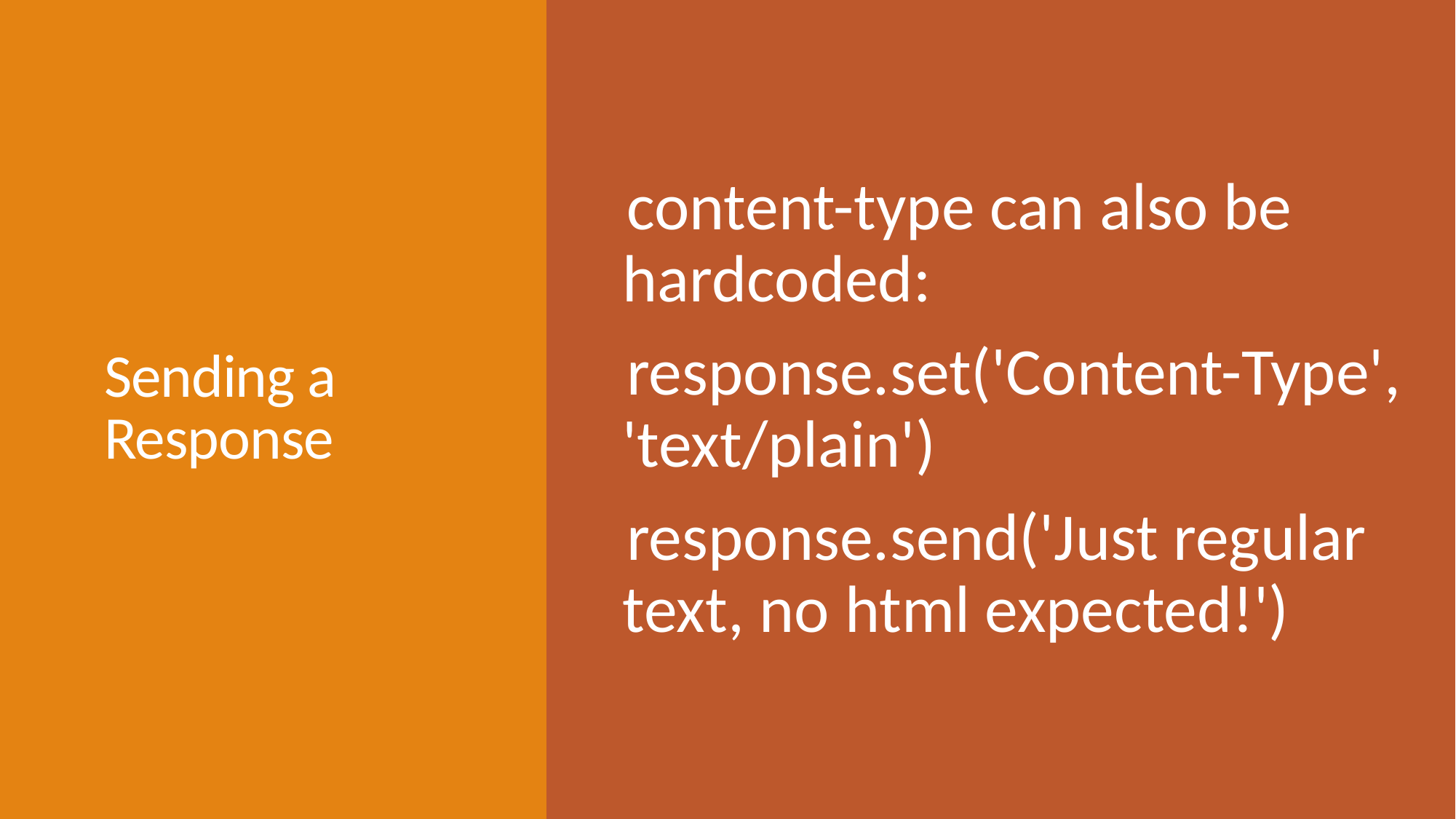

# Sending a Response
content-type can also be hardcoded:
response.set('Content-Type', 'text/plain')
response.send('Just regular text, no html expected!')